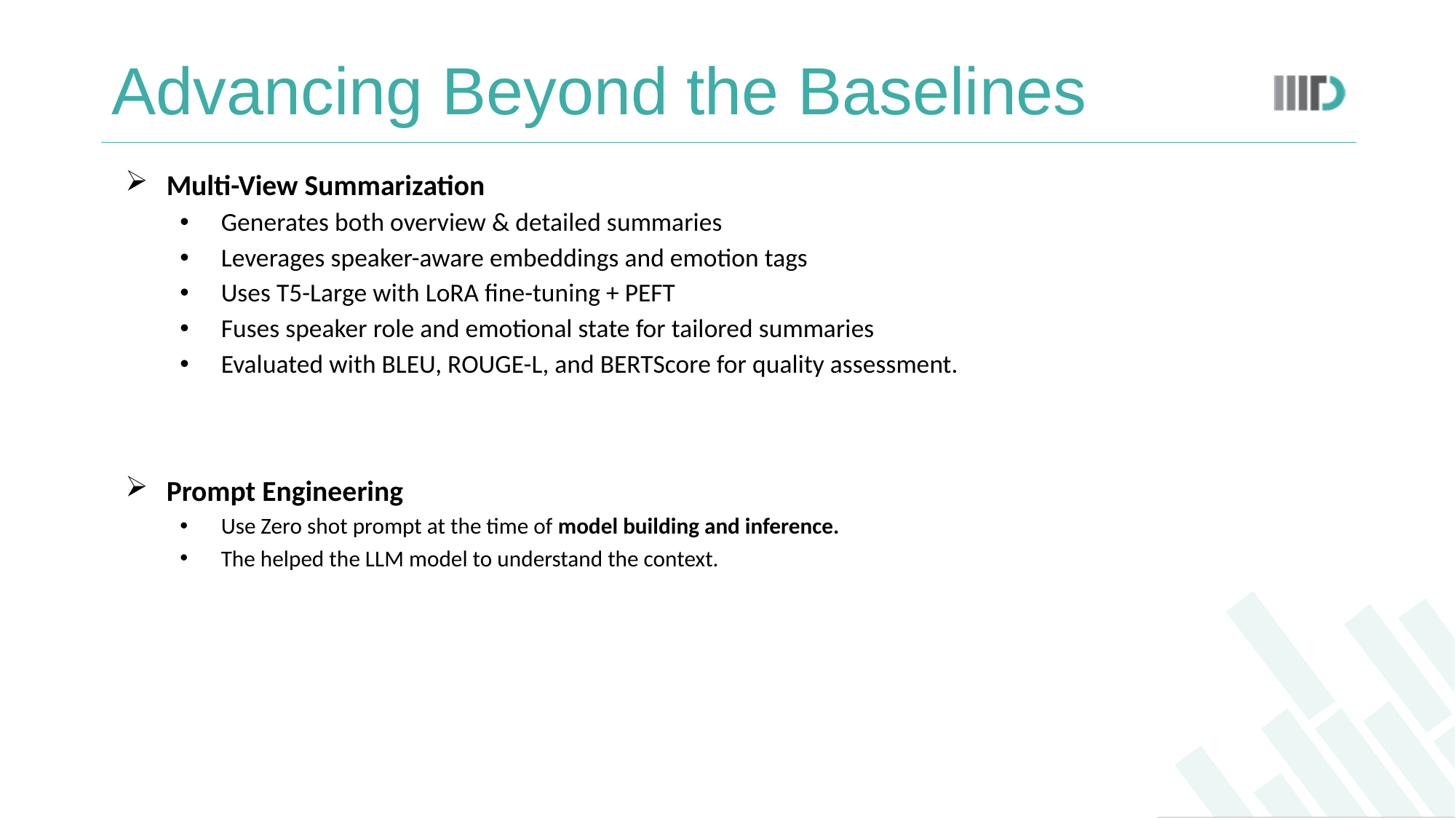

# Advancing Beyond the Baselines
Multi-View Summarization
Generates both overview & detailed summaries
Leverages speaker-aware embeddings and emotion tags
Uses T5-Large with LoRA fine-tuning + PEFT
Fuses speaker role and emotional state for tailored summaries
Evaluated with BLEU, ROUGE-L, and BERTScore for quality assessment.

Prompt Engineering
Use Zero shot prompt at the time of model building and inference.
The helped the LLM model to understand the context.